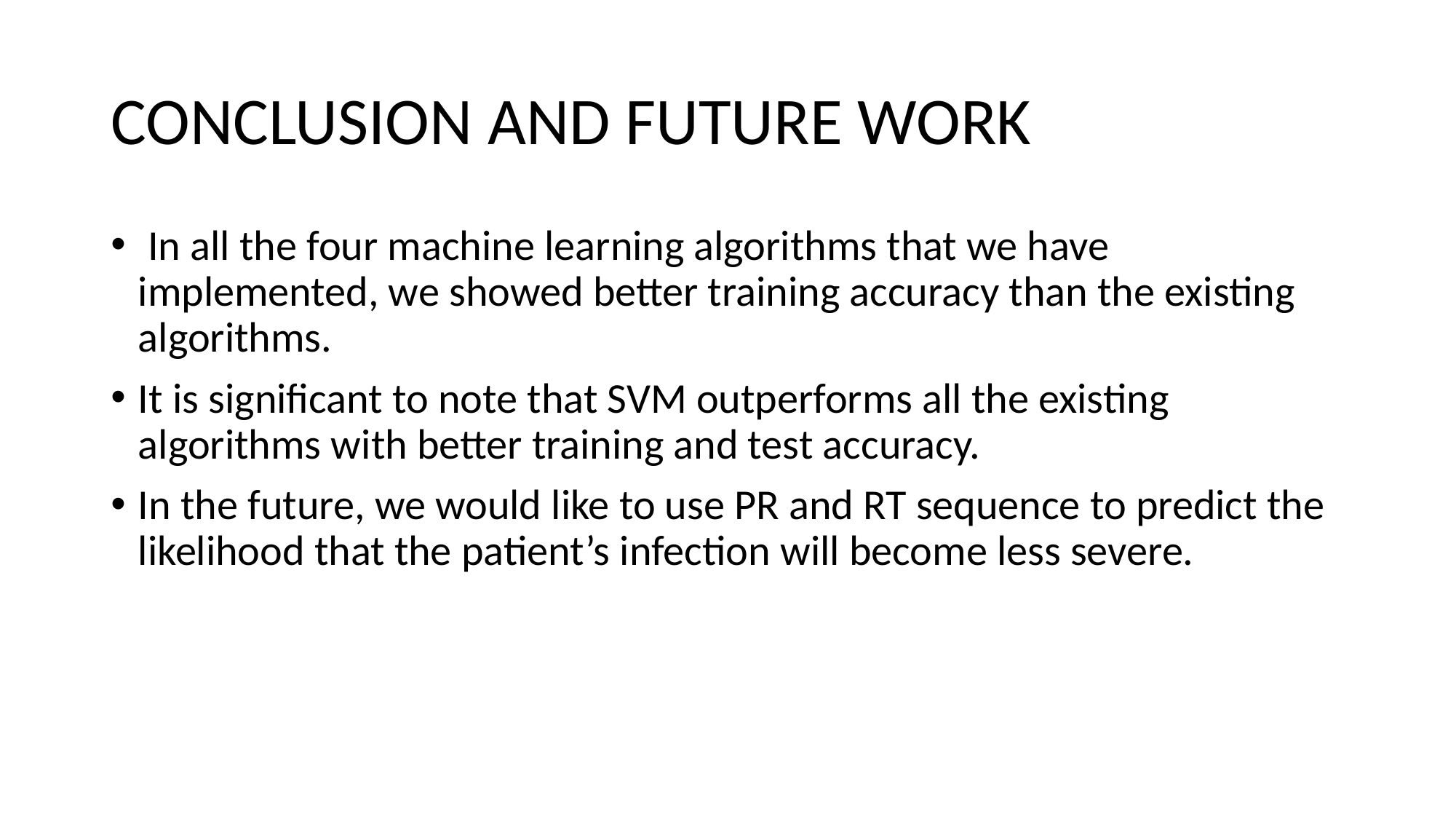

# CONCLUSION AND FUTURE WORK
 In all the four machine learning algorithms that we have implemented, we showed better training accuracy than the existing algorithms.
It is significant to note that SVM outperforms all the existing algorithms with better training and test accuracy.
In the future, we would like to use PR and RT sequence to predict the likelihood that the patient’s infection will become less severe.